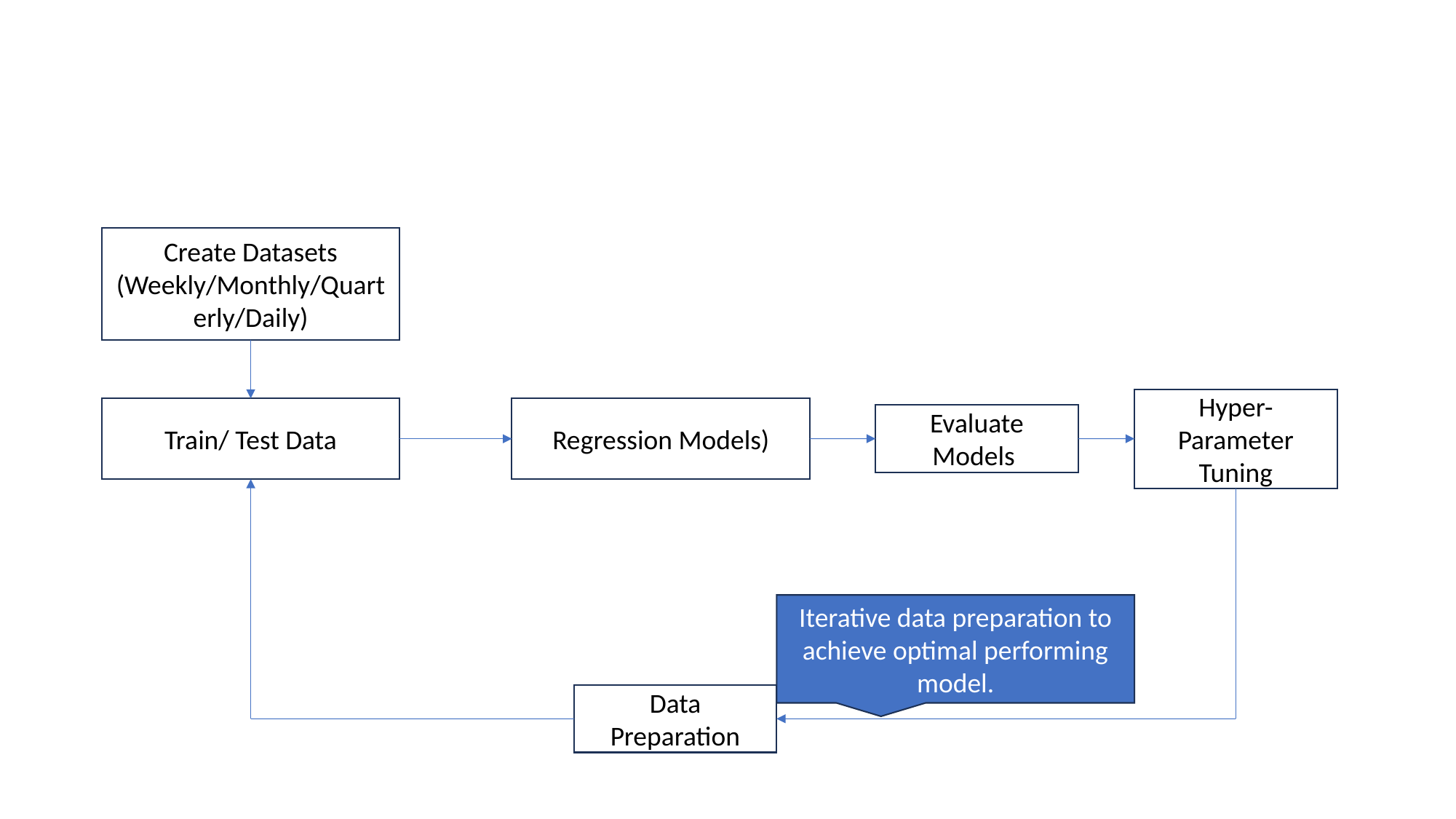

Create Datasets (Weekly/Monthly/Quarterly/Daily)
Hyper-Parameter Tuning
Train/ Test Data
Regression Models)
Evaluate Models
Iterative data preparation to achieve optimal performing model.
Data Preparation